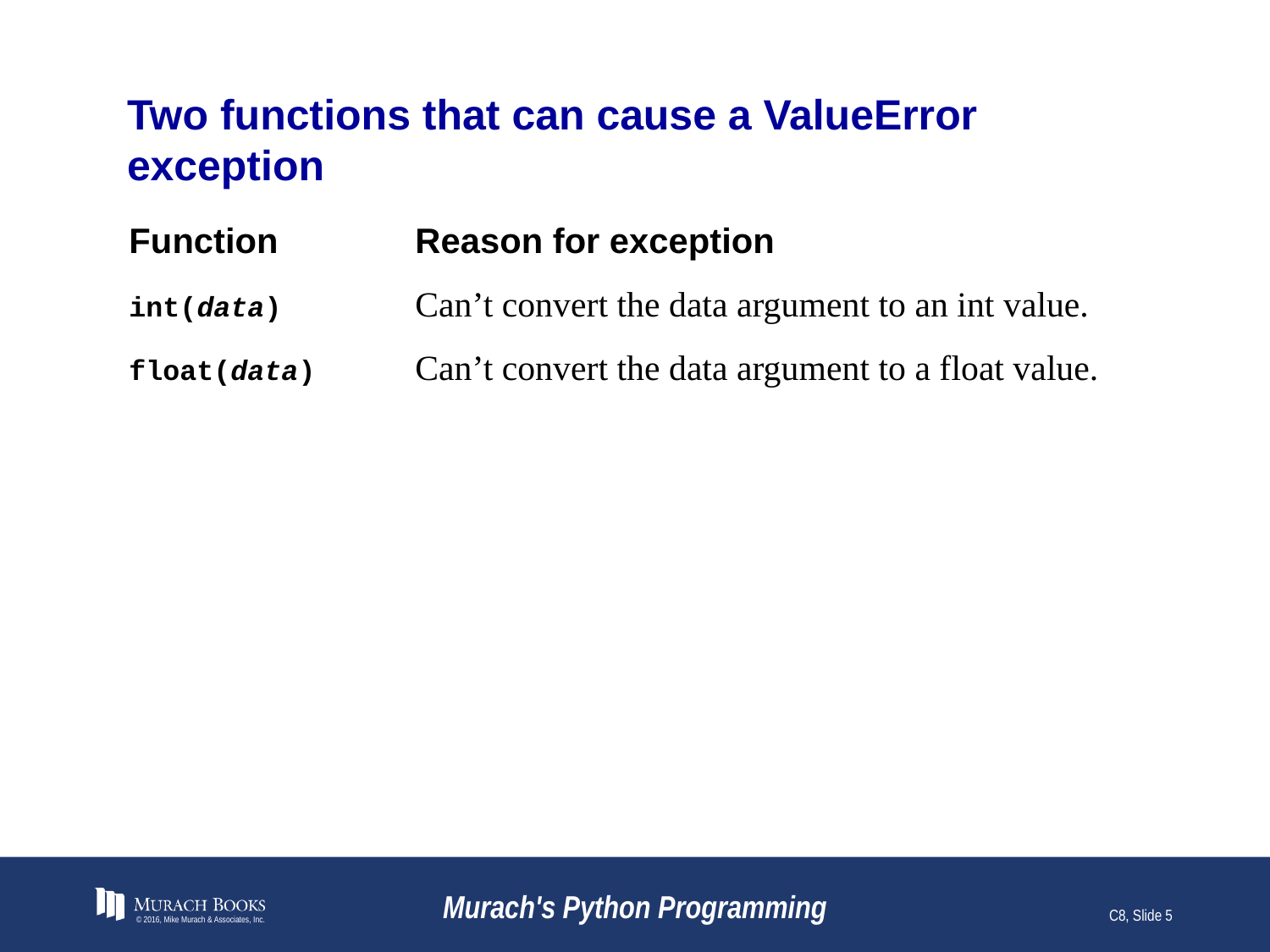

# Two functions that can cause a ValueError exception
Function	Reason for exception
int(data)	Can’t convert the data argument to an int value.
float(data)	Can’t convert the data argument to a float value.

© 2016, Mike Murach & Associates, Inc.
Murach's Python Programming

C8, Slide 5